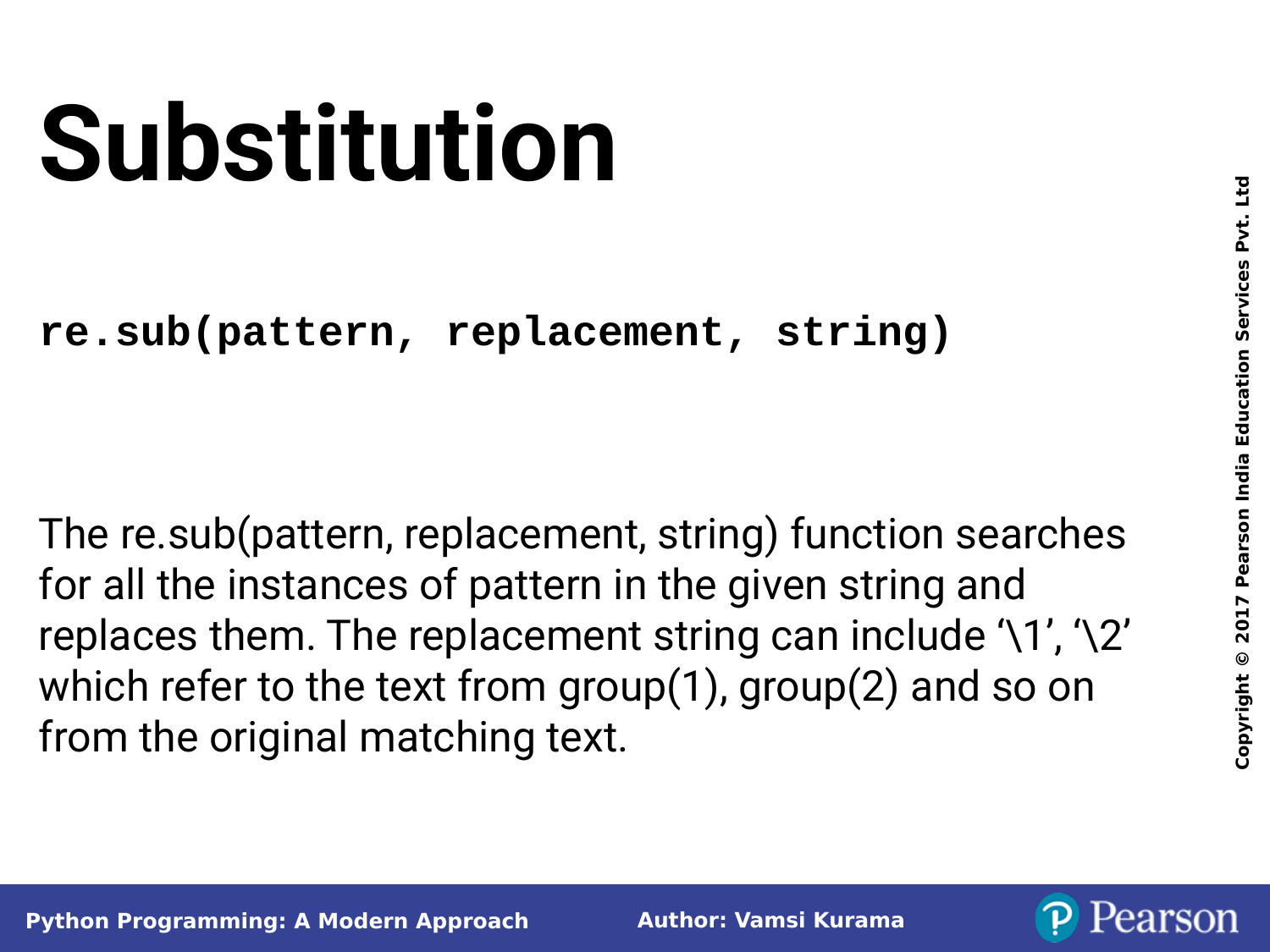

Substitution

re.sub(pattern, replacement, string)

The re.sub(pattern, replacement, string) function searches for all the instances of pattern in the given string and replaces them. The replacement string can include ‘\1’, ‘\2’ which refer to the text from group(1), group(2) and so on from the original matching text.